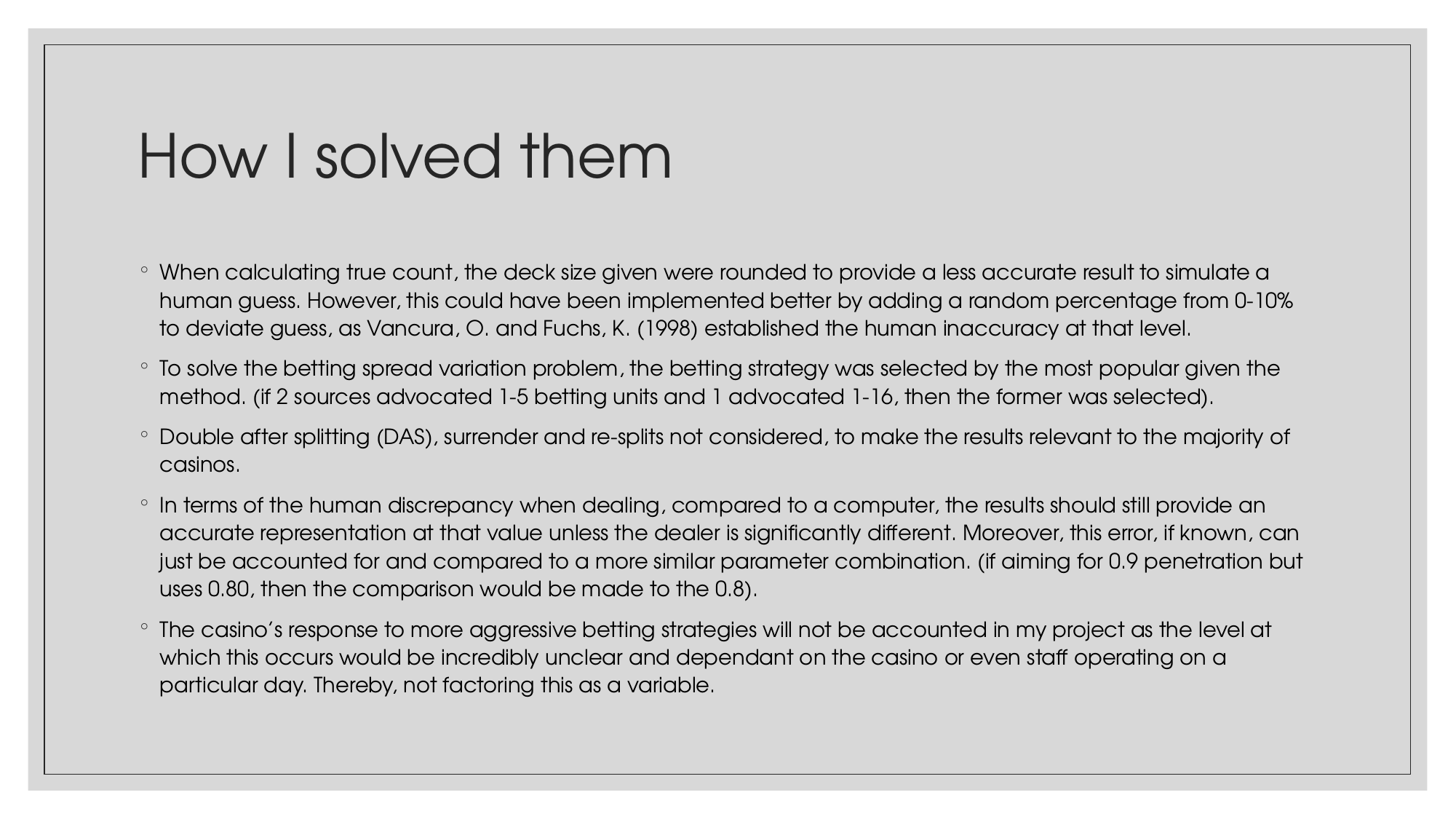

# How I solved them
When calculating true count, the deck size given were rounded to provide a less accurate result to simulate a human guess. However, this could have been implemented better by adding a random percentage from 0-10% to deviate guess, as Vancura, O. and Fuchs, K. (1998) established the human inaccuracy at that level.
To solve the betting spread variation problem, the betting strategy was selected by the most popular given the method. (if 2 sources advocated 1-5 betting units and 1 advocated 1-16, then the former was selected).
Double after splitting (DAS), surrender and re-splits not considered, to make the results relevant to the majority of casinos.
In terms of the human discrepancy when dealing, compared to a computer, the results should still provide an accurate representation at that value unless the dealer is significantly different. Moreover, this error, if known, can just be accounted for and compared to a more similar parameter combination. (if aiming for 0.9 penetration but uses 0.80, then the comparison would be made to the 0.8).
The casino’s response to more aggressive betting strategies will not be accounted in my project as the level at which this occurs would be incredibly unclear and dependant on the casino or even staff operating on a particular day. Thereby, not factoring this as a variable.